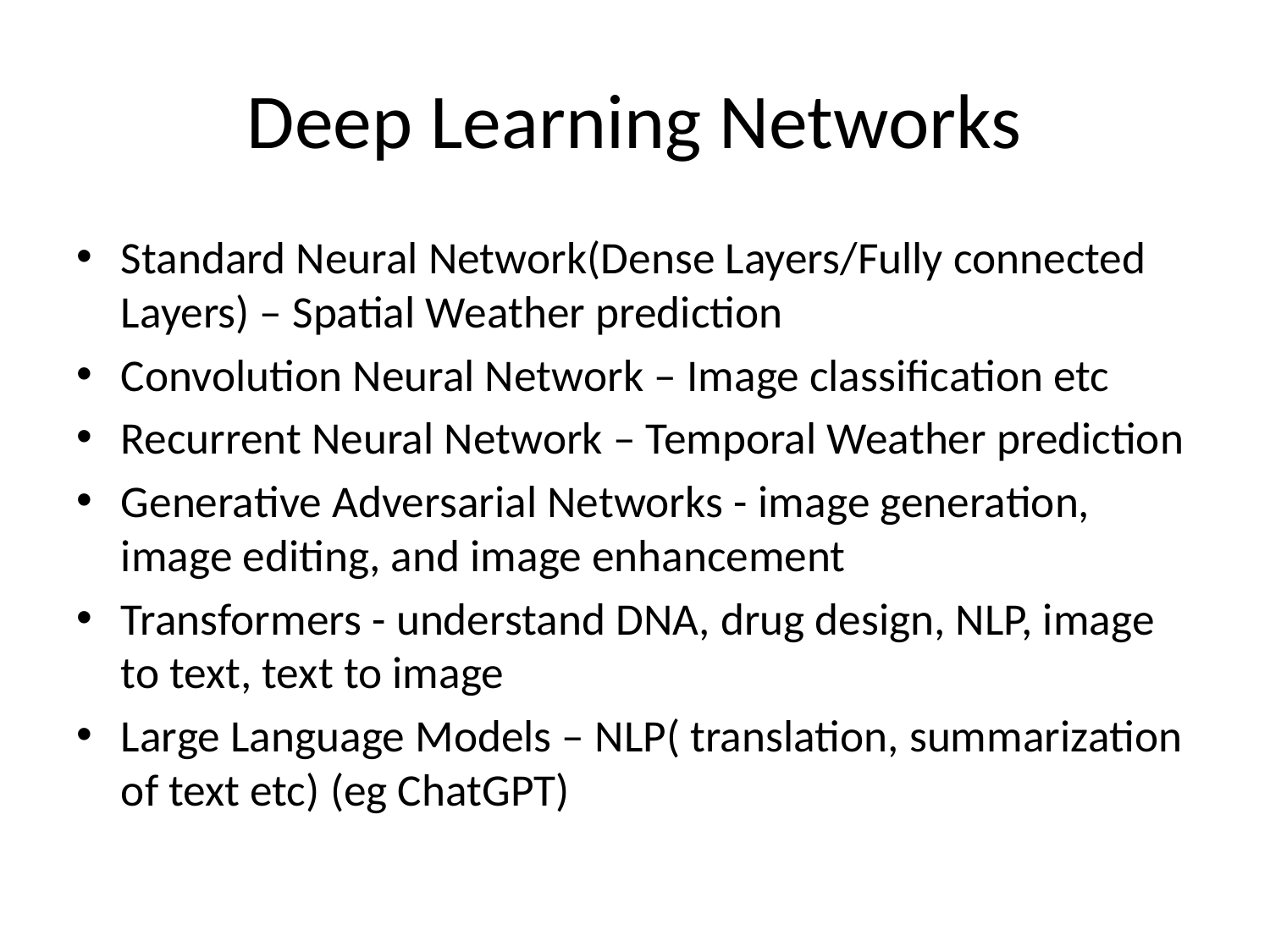

# Deep Learning Networks
Standard Neural Network(Dense Layers/Fully connected Layers) – Spatial Weather prediction
Convolution Neural Network – Image classification etc
Recurrent Neural Network – Temporal Weather prediction
Generative Adversarial Networks - image generation, image editing, and image enhancement
Transformers - understand DNA, drug design, NLP, image to text, text to image
Large Language Models – NLP( translation, summarization of text etc) (eg ChatGPT)